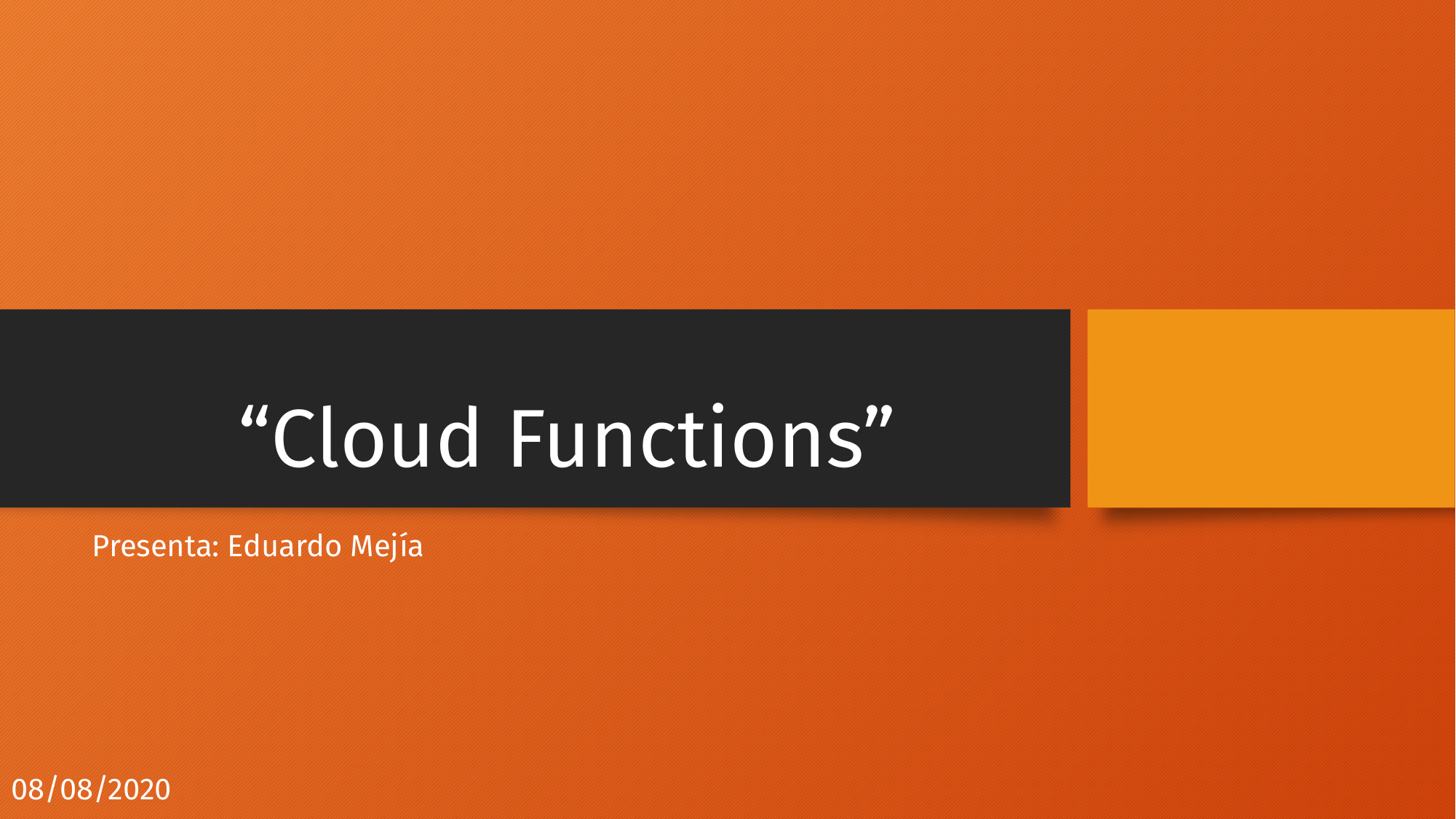

# “Cloud Functions”
Presenta: Eduardo Mejía
08/08/2020